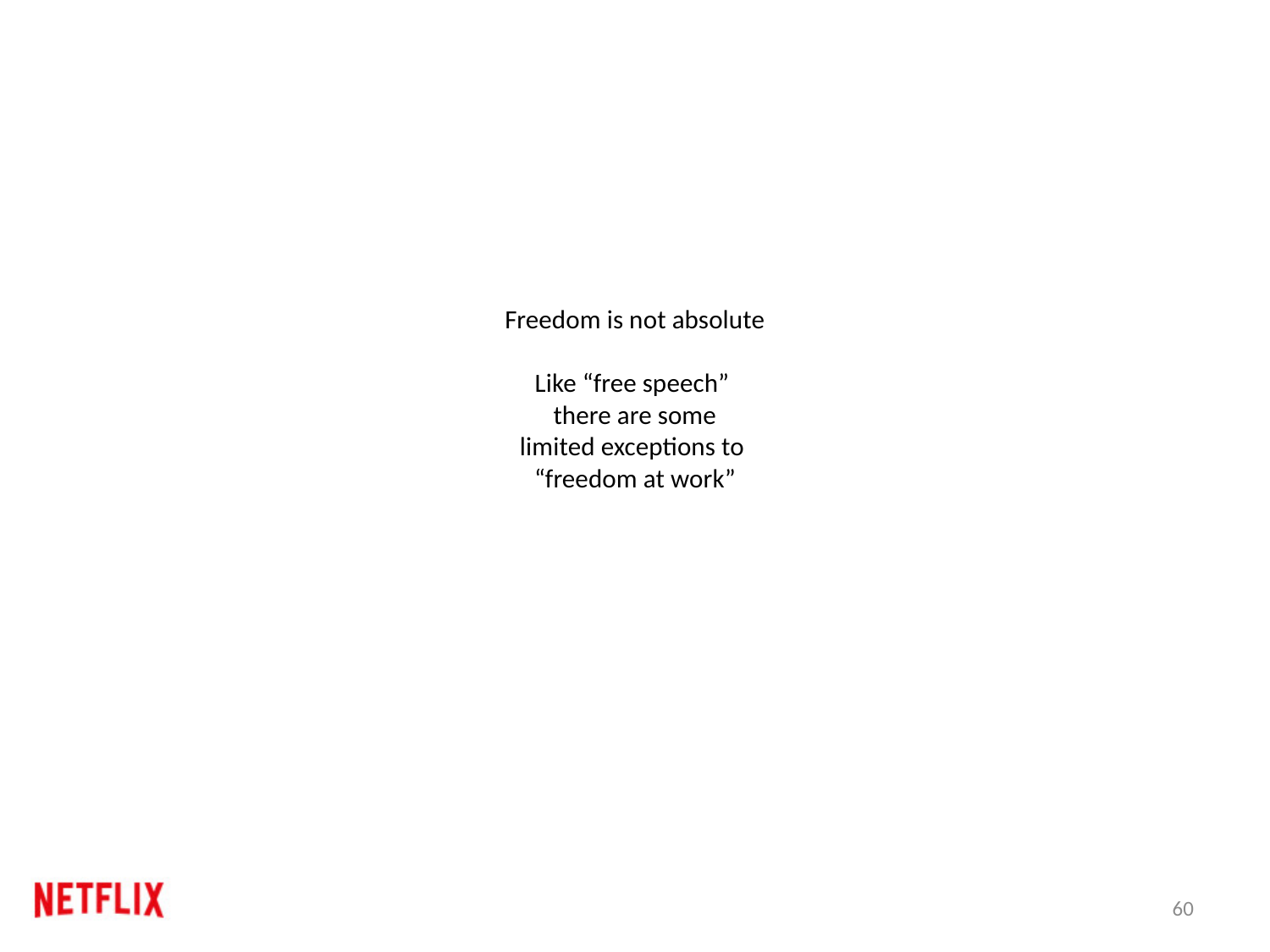

# Freedom is not absolute Like “free speech” there are some limited exceptions to “freedom at work”
60